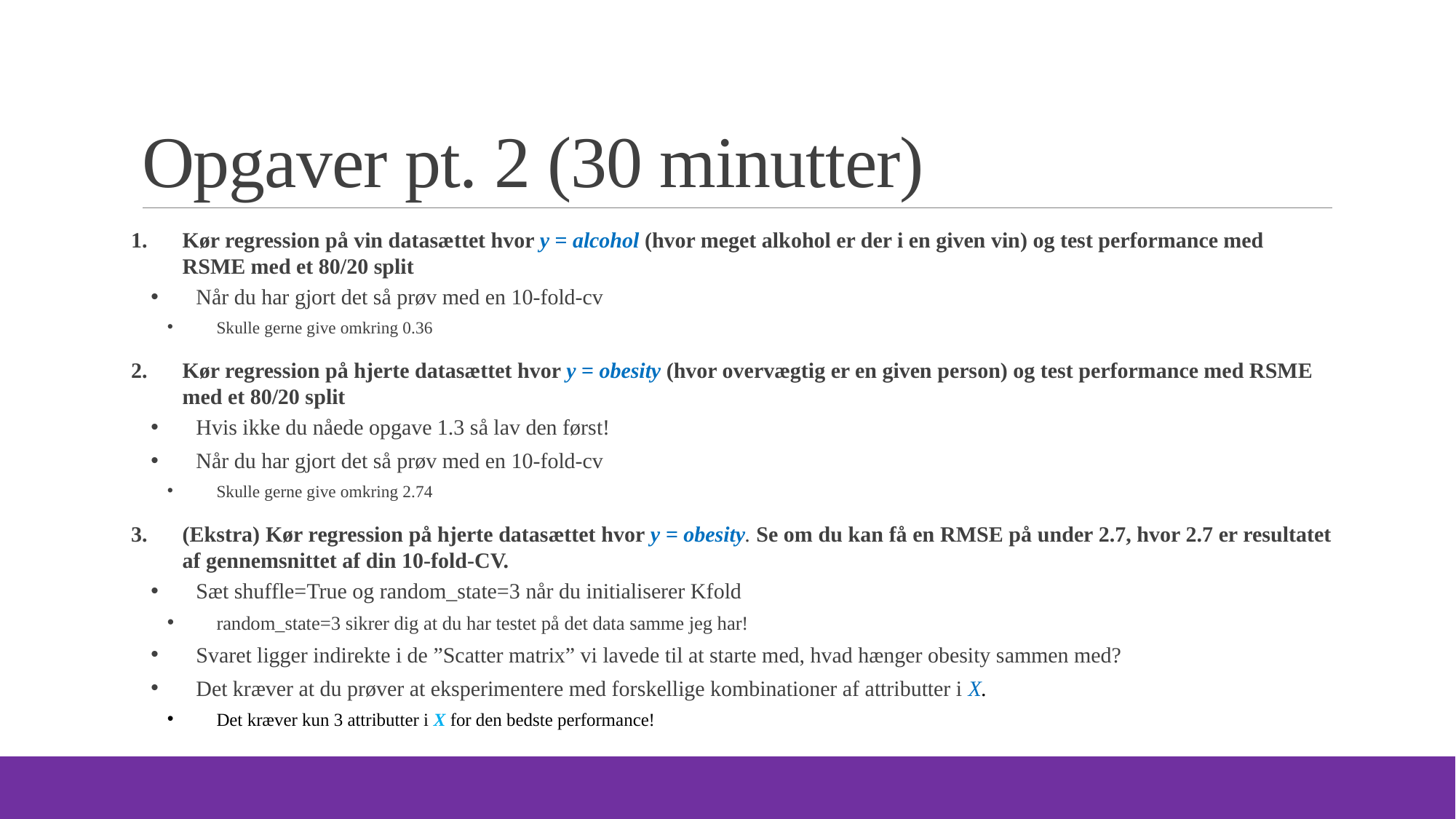

# Opgaver pt. 2 (30 minutter)
Kør regression på vin datasættet hvor y = alcohol (hvor meget alkohol er der i en given vin) og test performance med RSME med et 80/20 split
Når du har gjort det så prøv med en 10-fold-cv
Skulle gerne give omkring 0.36
Kør regression på hjerte datasættet hvor y = obesity (hvor overvægtig er en given person) og test performance med RSME med et 80/20 split
Hvis ikke du nåede opgave 1.3 så lav den først!
Når du har gjort det så prøv med en 10-fold-cv
Skulle gerne give omkring 2.74
(Ekstra) Kør regression på hjerte datasættet hvor y = obesity. Se om du kan få en RMSE på under 2.7, hvor 2.7 er resultatet af gennemsnittet af din 10-fold-CV.
Sæt shuffle=True og random_state=3 når du initialiserer Kfold
random_state=3 sikrer dig at du har testet på det data samme jeg har!
Svaret ligger indirekte i de ”Scatter matrix” vi lavede til at starte med, hvad hænger obesity sammen med?
Det kræver at du prøver at eksperimentere med forskellige kombinationer af attributter i X.
Det kræver kun 3 attributter i X for den bedste performance!